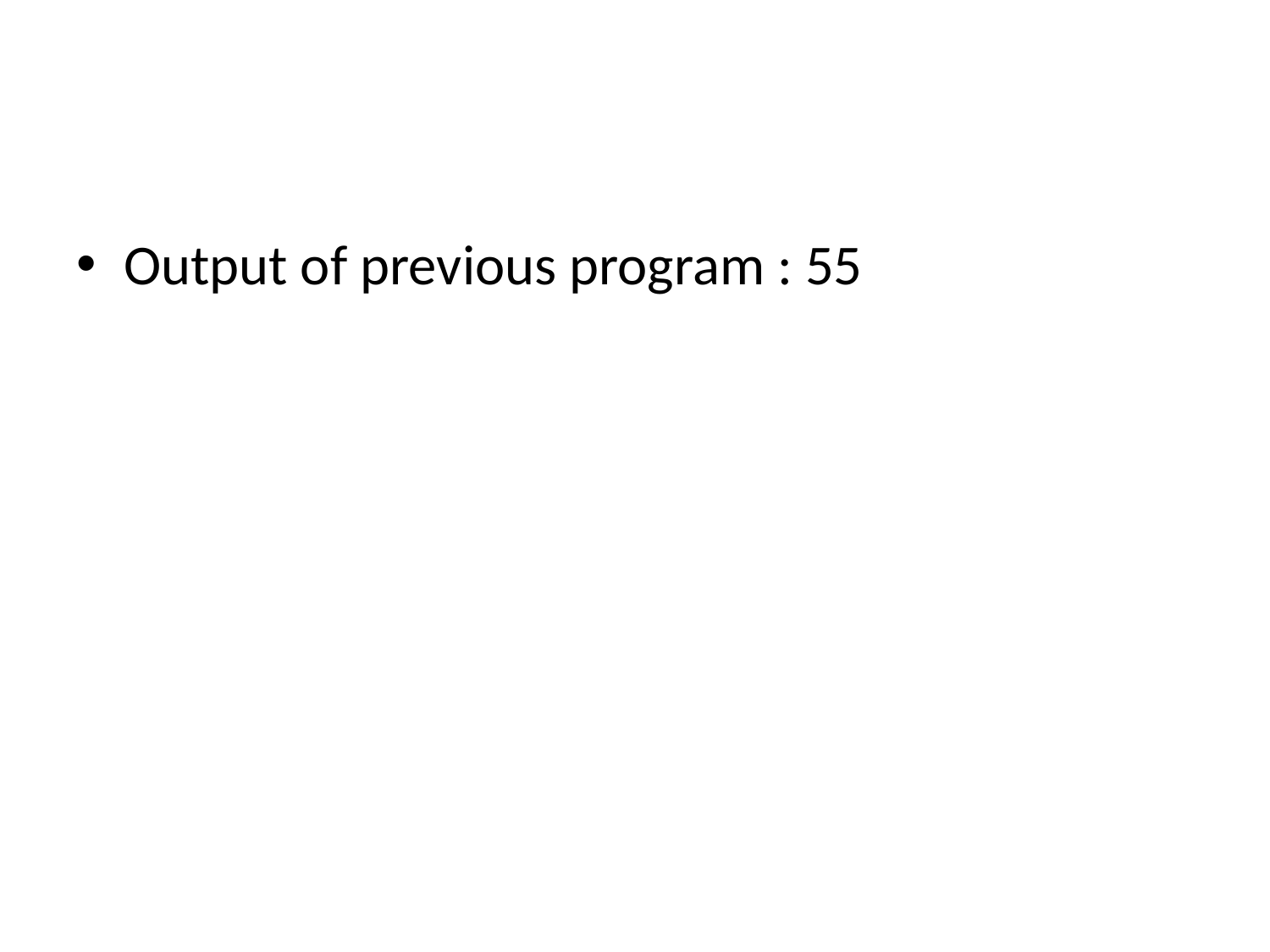

#
Output of previous program : 55